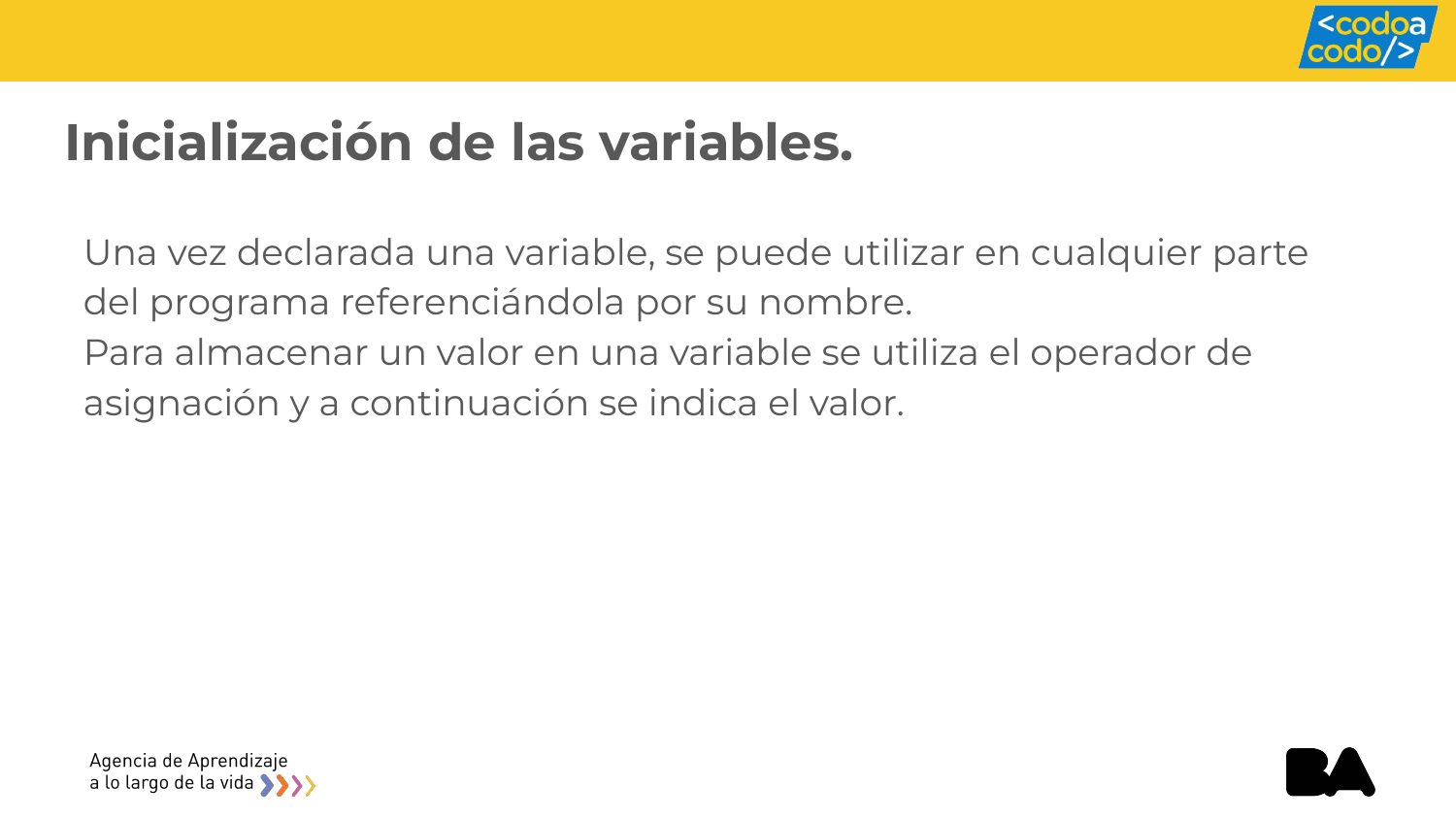

# Inicialización de las variables.
Una vez declarada una variable, se puede utilizar en cualquier parte del programa referenciándola por su nombre.
Para almacenar un valor en una variable se utiliza el operador de asignación y a continuación se indica el valor.